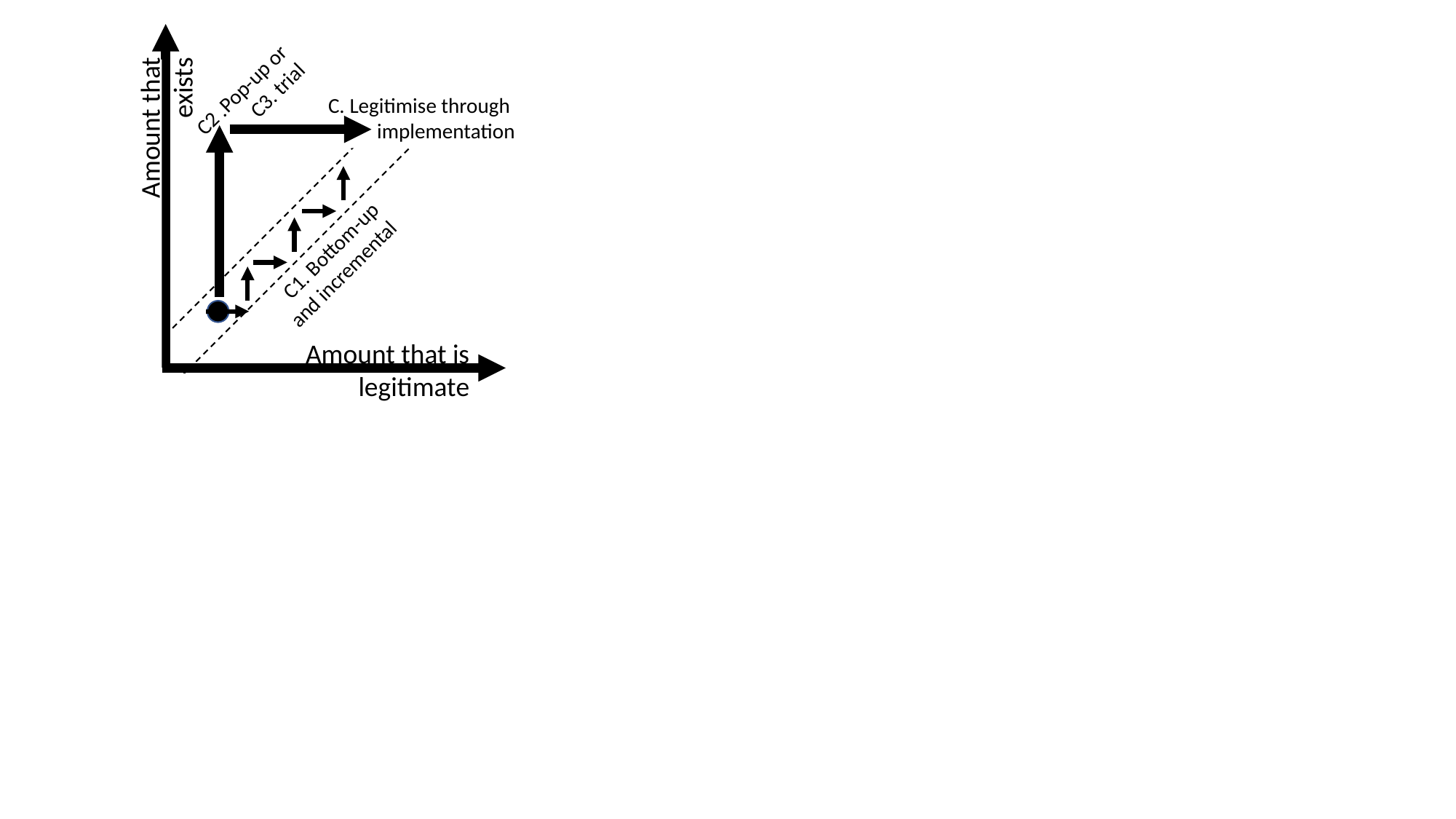

C2 .Pop-up or C3. trial
C. Legitimise through
implementation
Amount that exists
C1. Bottom-up and incremental

Amount that is legitimate